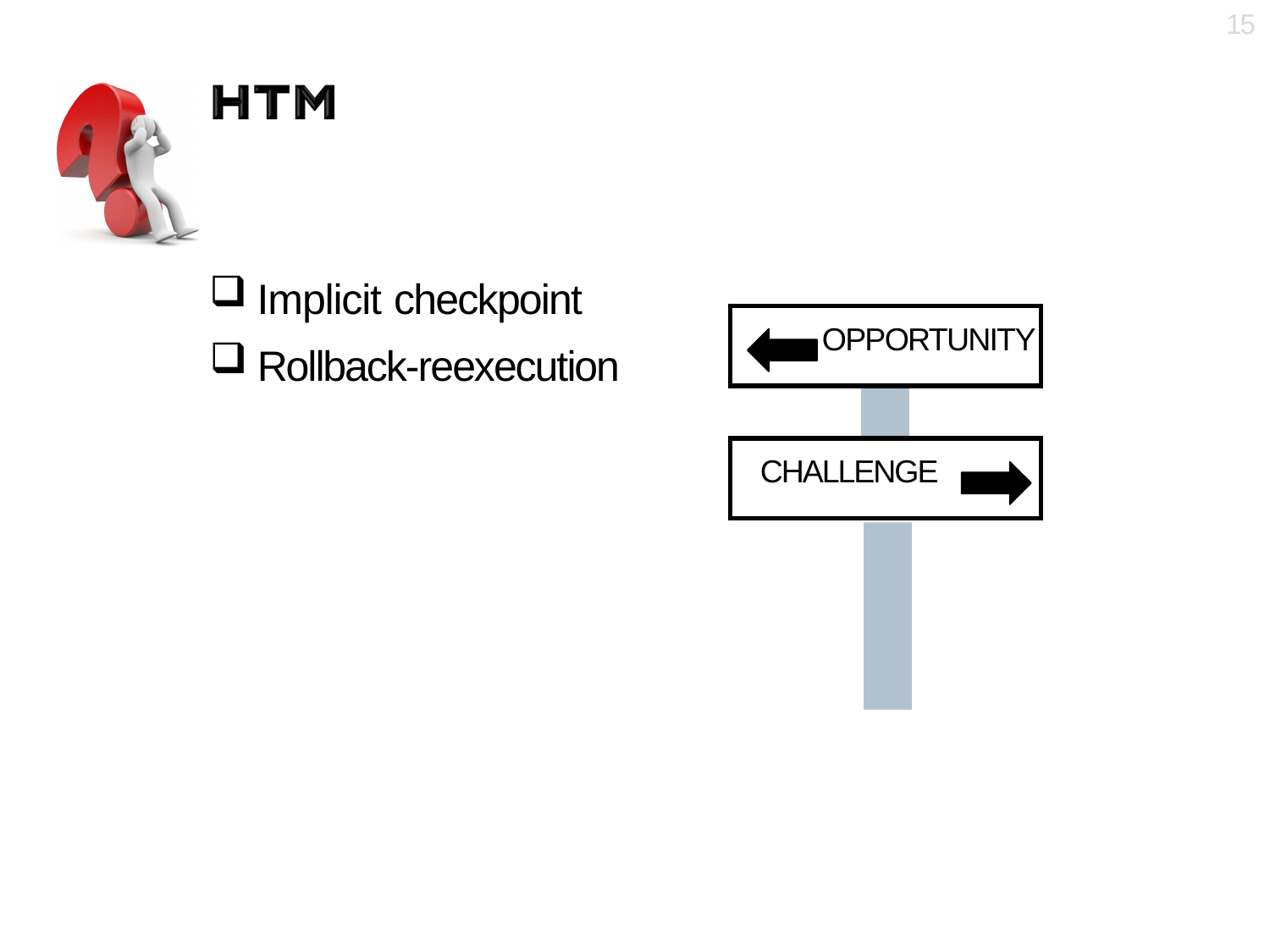

15

Implicit checkpoint
Rollback-reexecution
| OPPORTUNITY |  |  |
| --- | --- | --- |
|  |  |  |
| CHALLENGE |  |  |